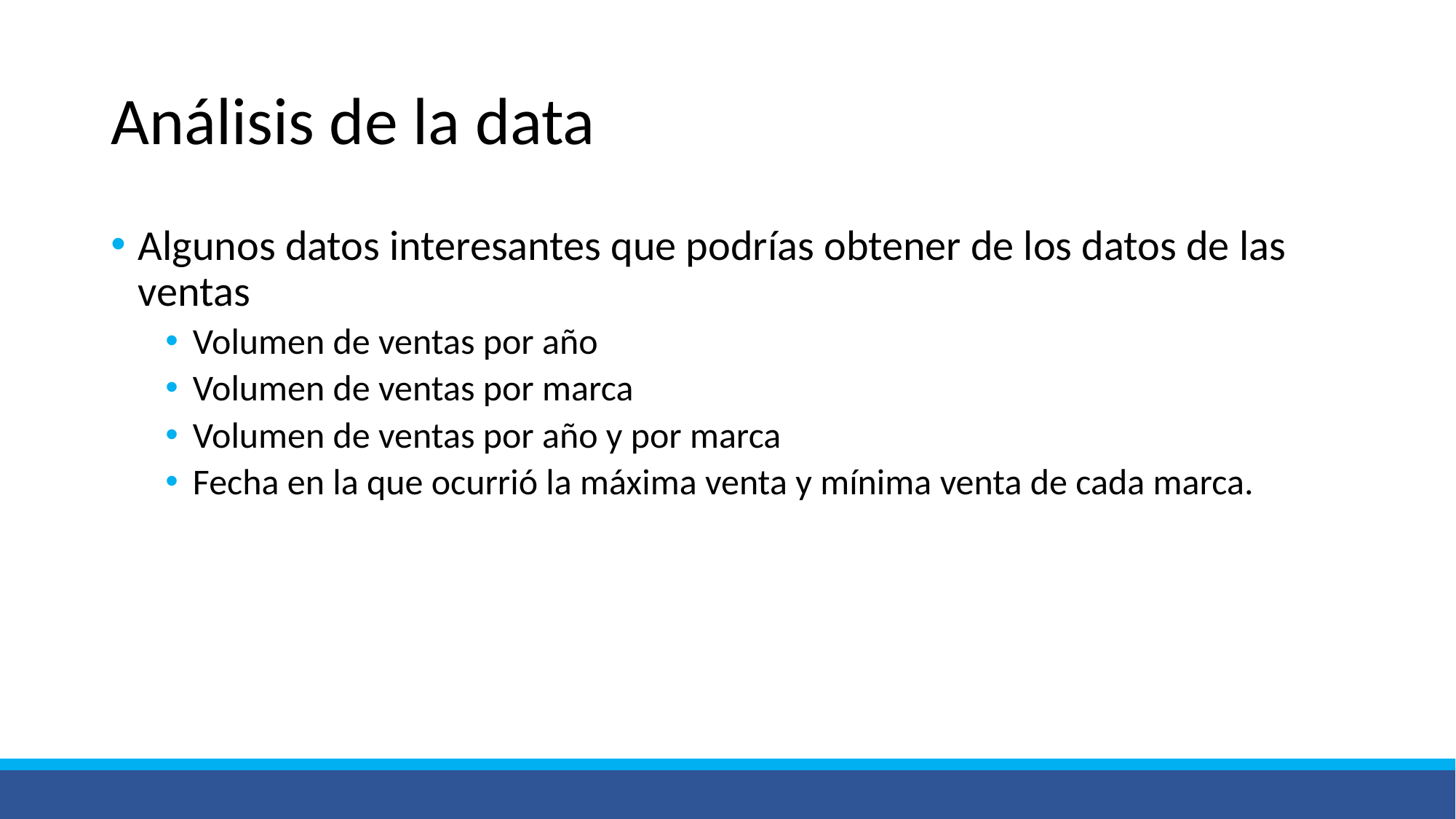

# Análisis de la data
Algunos datos interesantes que podrías obtener de los datos de las ventas
Volumen de ventas por año
Volumen de ventas por marca
Volumen de ventas por año y por marca
Fecha en la que ocurrió la máxima venta y mínima venta de cada marca.